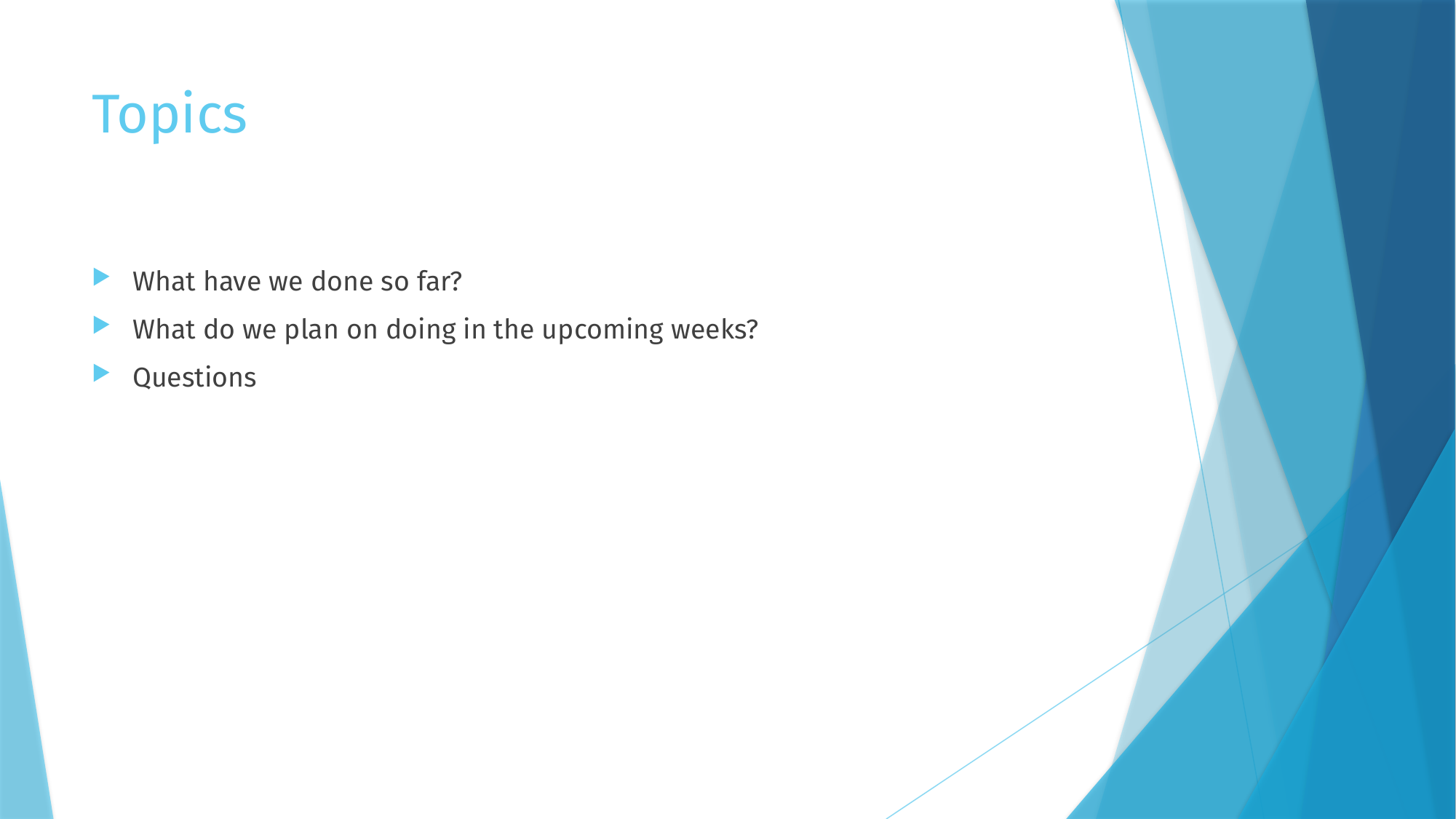

# Topics
What have we done so far?
What do we plan on doing in the upcoming weeks?
Questions